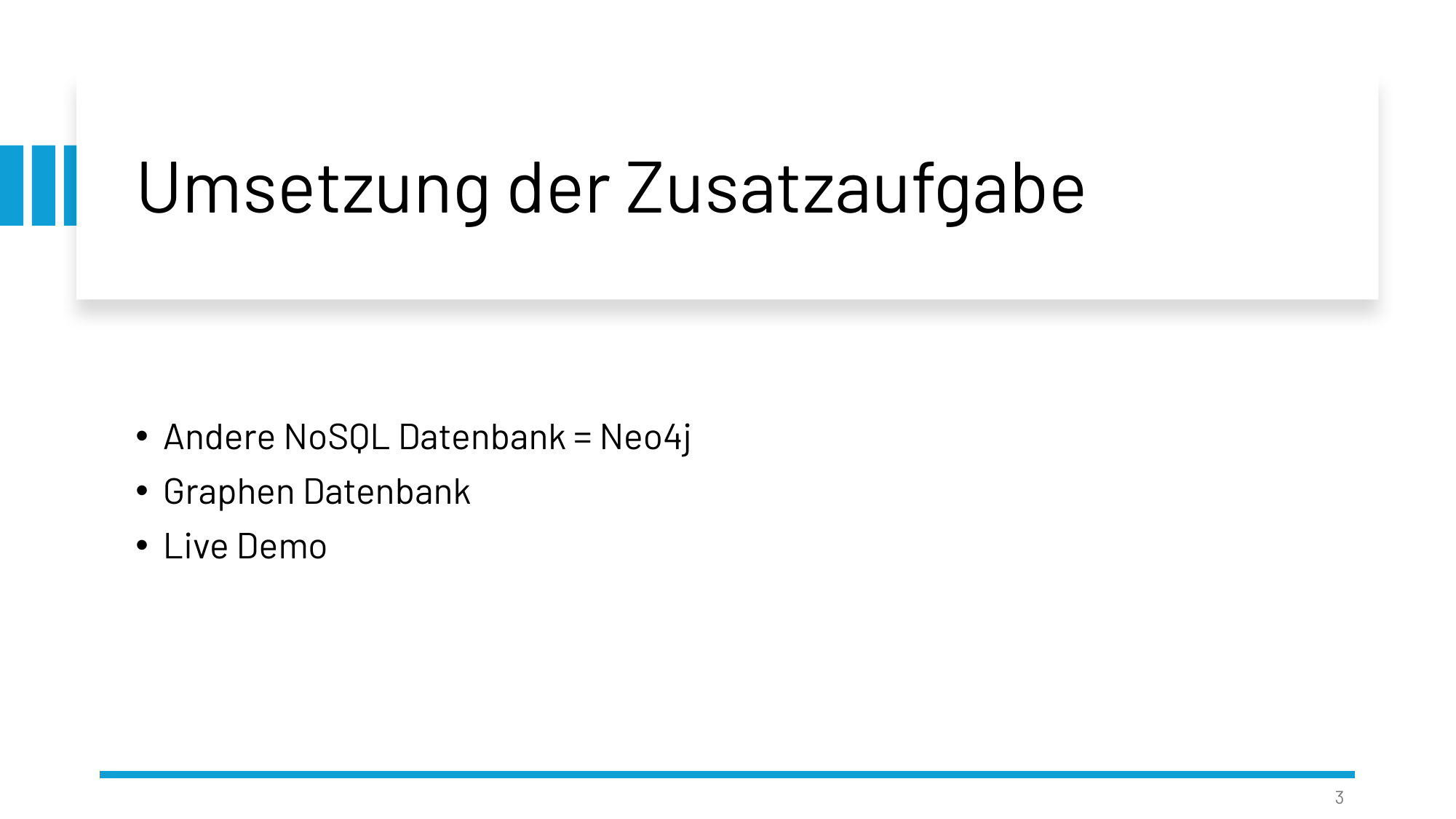

# Umsetzung der Zusatzaufgabe

Andere NoSQL Datenbank = Neo4j
Graphen Datenbank
Live Demo

3